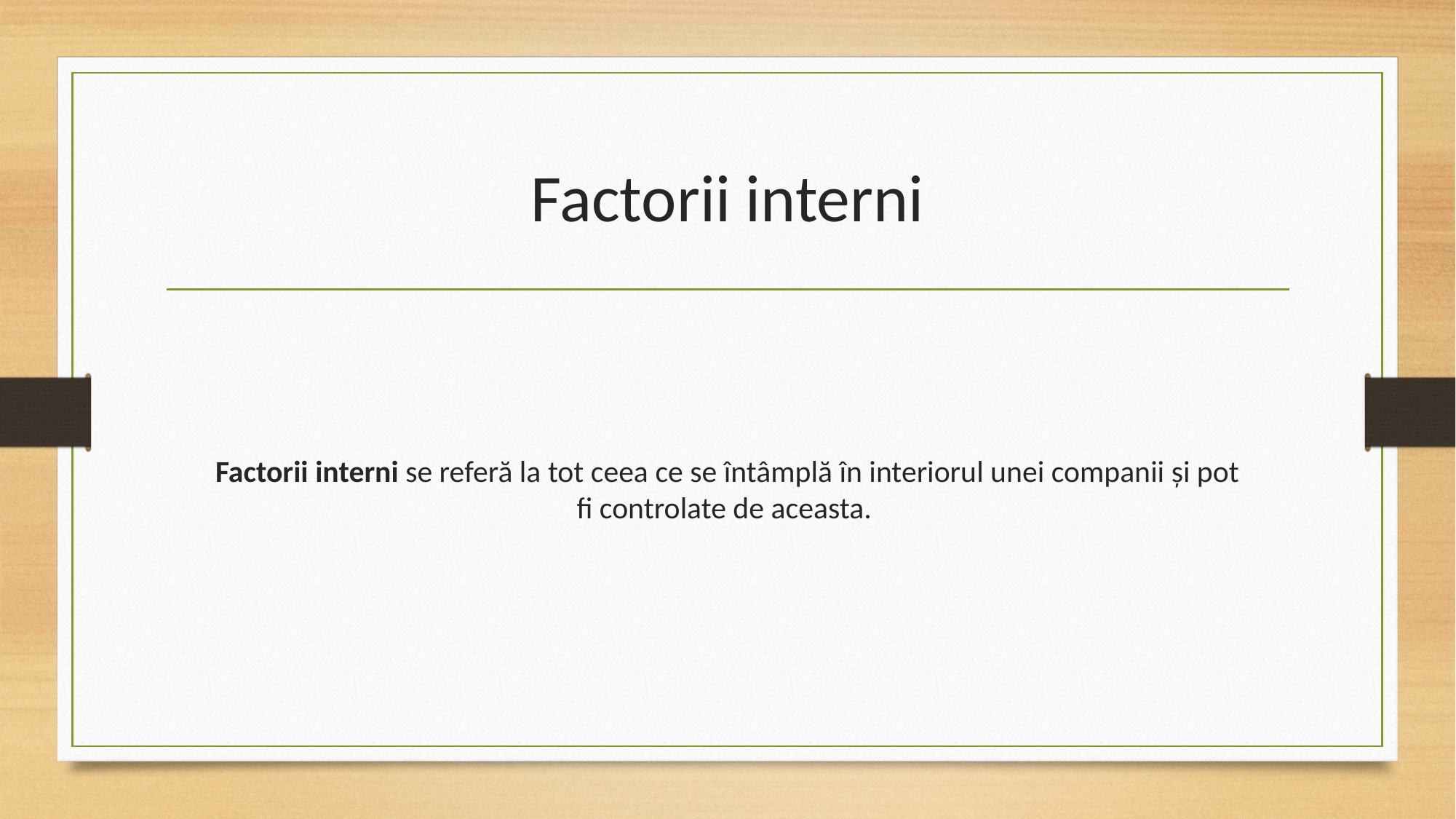

# Factorii interni
Factorii interni se referă la tot ceea ce se întâmplă în interiorul unei companii și pot fi controlate de aceasta.